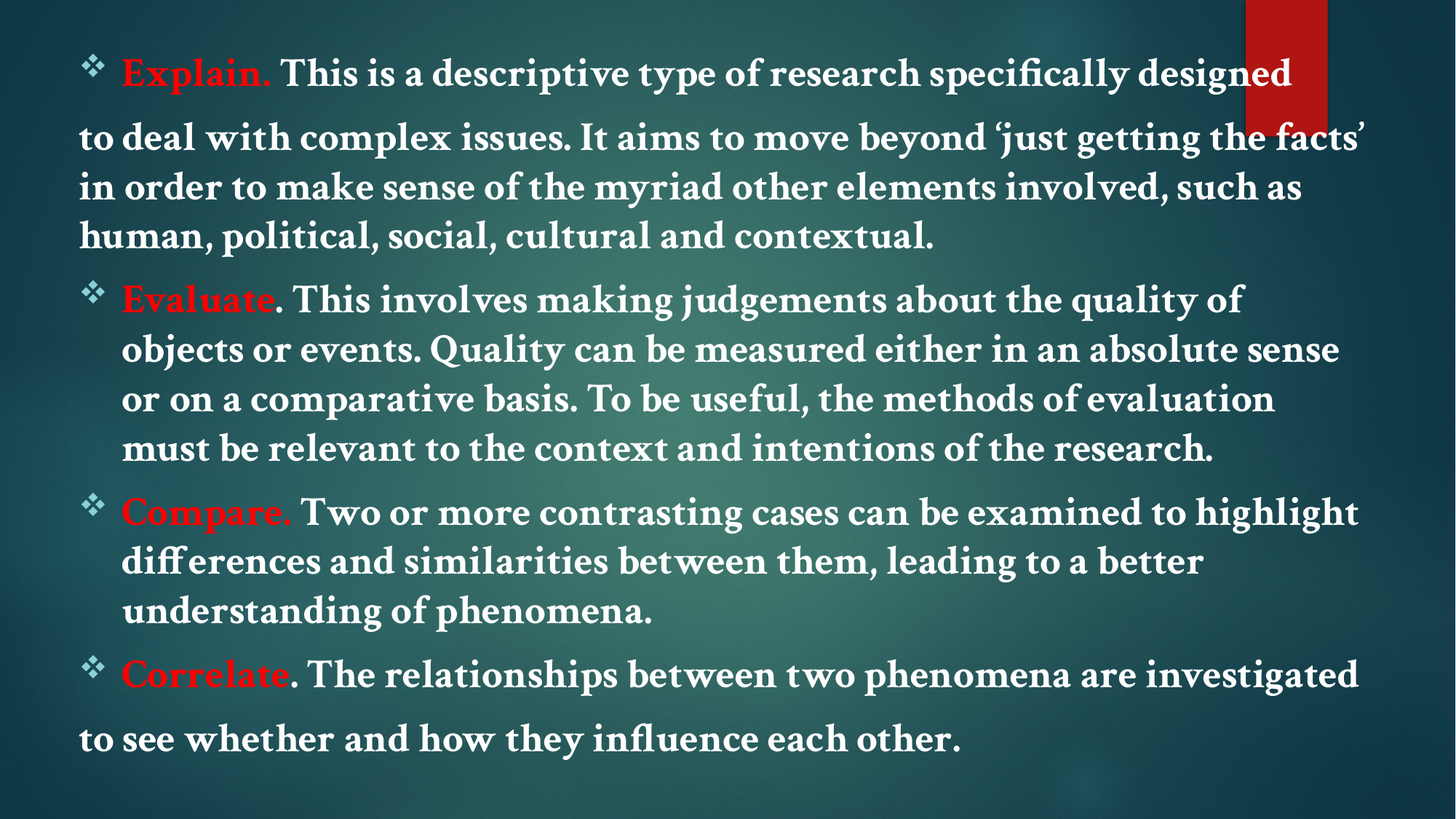

Explain. This is a descriptive type of research specifically designed
to deal with complex issues. It aims to move beyond ‘just getting the facts’ in order to make sense of the myriad other elements involved, such as human, political, social, cultural and contextual.
Evaluate. This involves making judgements about the quality of objects or events. Quality can be measured either in an absolute sense or on a comparative basis. To be useful, the methods of evaluation must be relevant to the context and intentions of the research.
Compare. Two or more contrasting cases can be examined to highlight differences and similarities between them, leading to a better understanding of phenomena.
Correlate. The relationships between two phenomena are investigated
to see whether and how they influence each other.